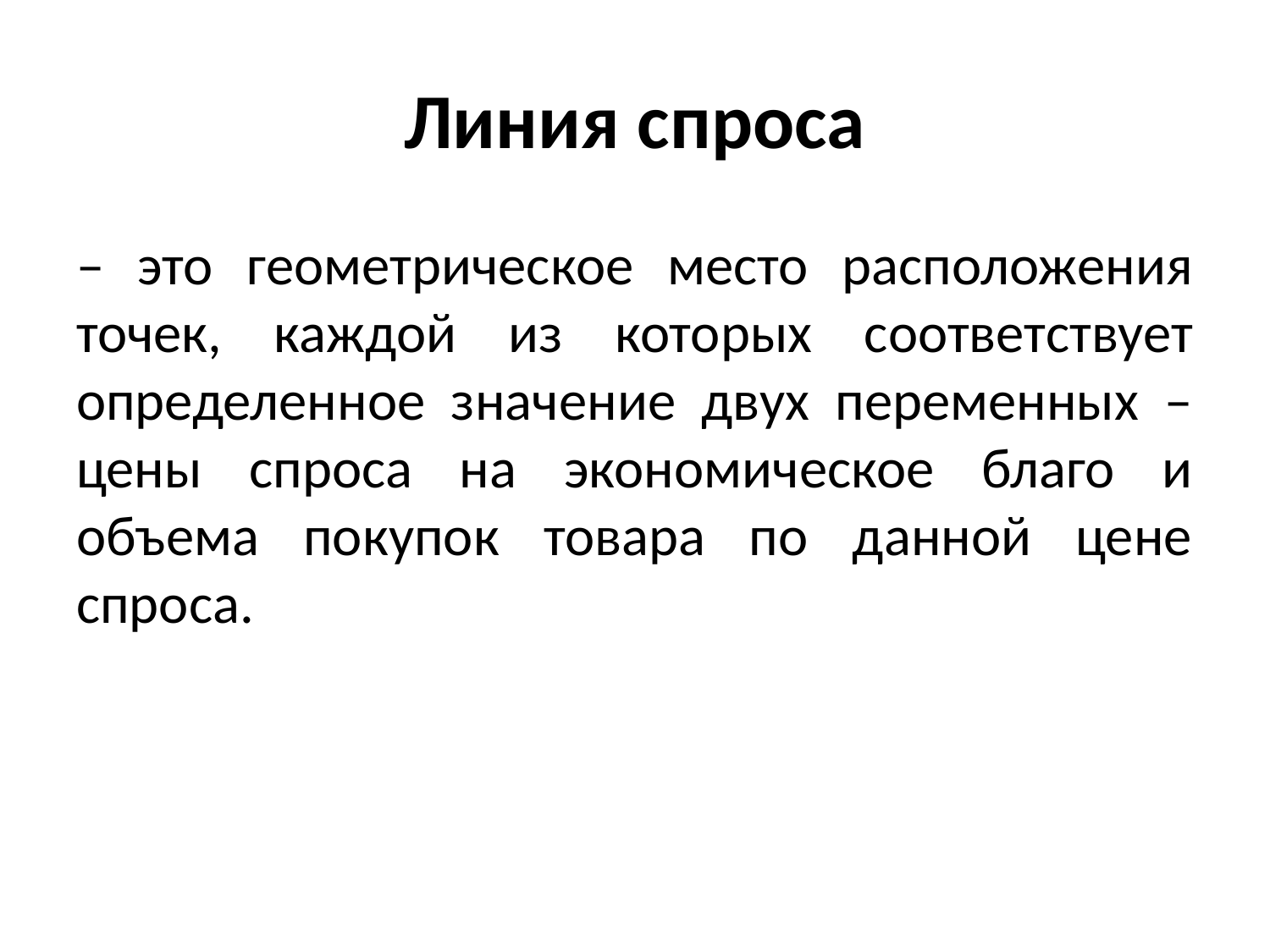

# Линия спроса
– это геометрическое место расположения точек, каждой из которых соответствует определенное значение двух переменных – цены спроса на экономическое благо и объема покупок товара по данной цене спроса.